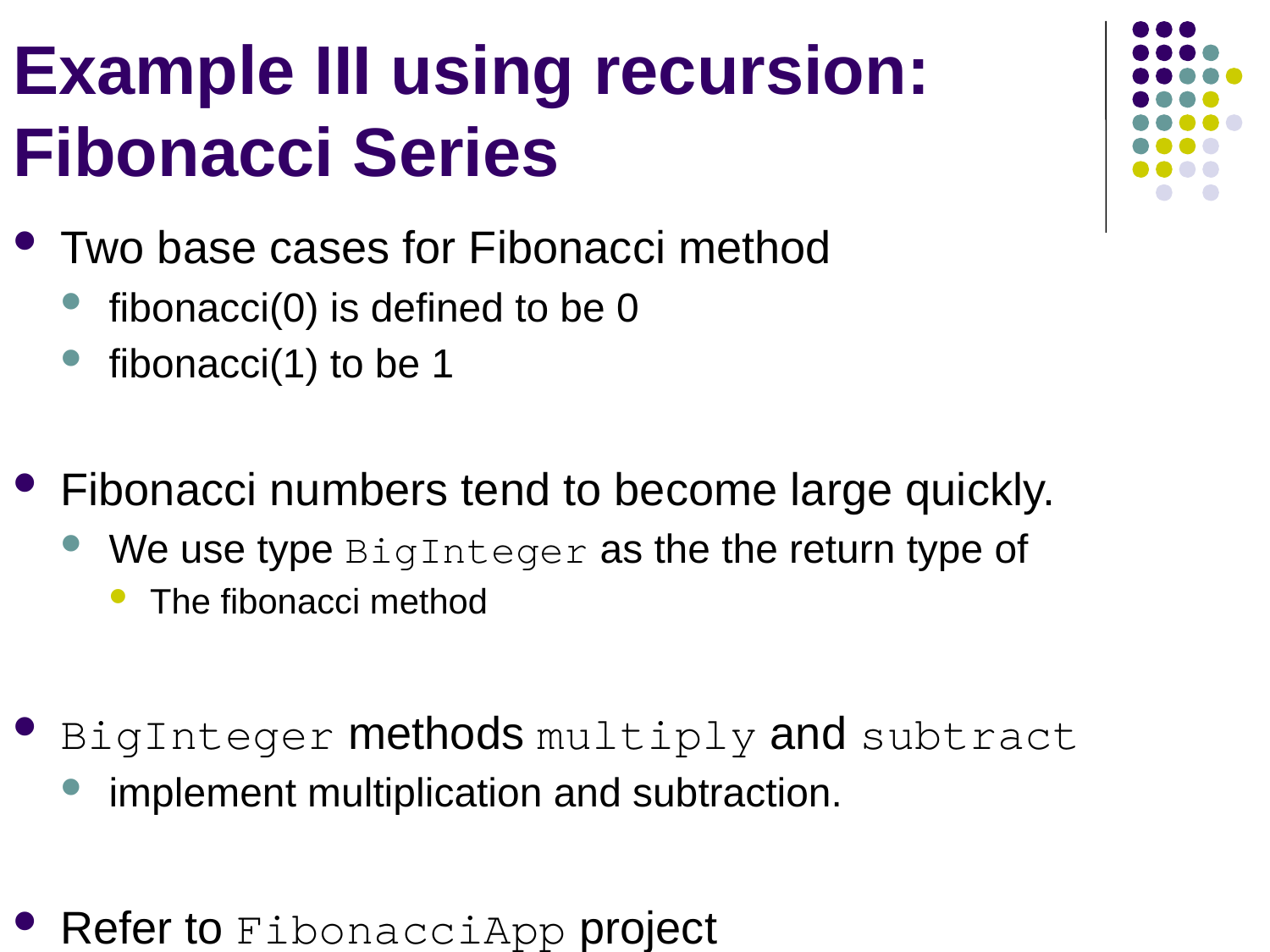

# Example III using recursion: Fibonacci Series
Two base cases for Fibonacci method
fibonacci(0) is defined to be 0
fibonacci(1) to be 1

Fibonacci numbers tend to become large quickly.
We use type BigInteger as the the return type of
The fibonacci method

BigInteger methods multiply and subtract
implement multiplication and subtraction.

Refer to FibonacciApp project